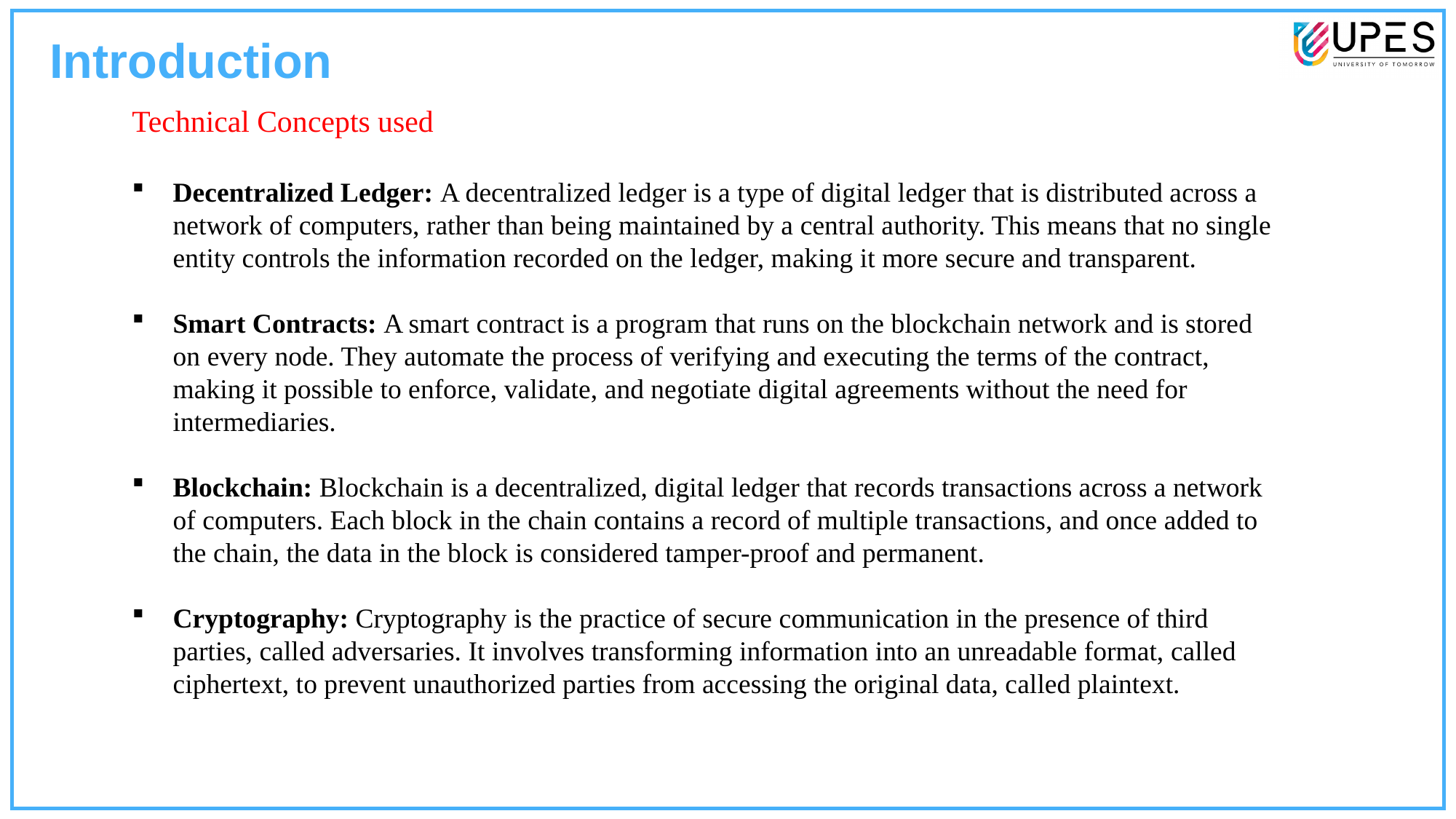

Introduction
Technical Concepts used

Decentralized Ledger: A decentralized ledger is a type of digital ledger that is distributed across a network of computers, rather than being maintained by a central authority. This means that no single entity controls the information recorded on the ledger, making it more secure and transparent.

Smart Contracts: A smart contract is a program that runs on the blockchain network and is stored on every node. They automate the process of verifying and executing the terms of the contract, making it possible to enforce, validate, and negotiate digital agreements without the need for intermediaries.

Blockchain: Blockchain is a decentralized, digital ledger that records transactions across a network of computers. Each block in the chain contains a record of multiple transactions, and once added to the chain, the data in the block is considered tamper-proof and permanent.

Cryptography: Cryptography is the practice of secure communication in the presence of third parties, called adversaries. It involves transforming information into an unreadable format, called ciphertext, to prevent unauthorized parties from accessing the original data, called plaintext.